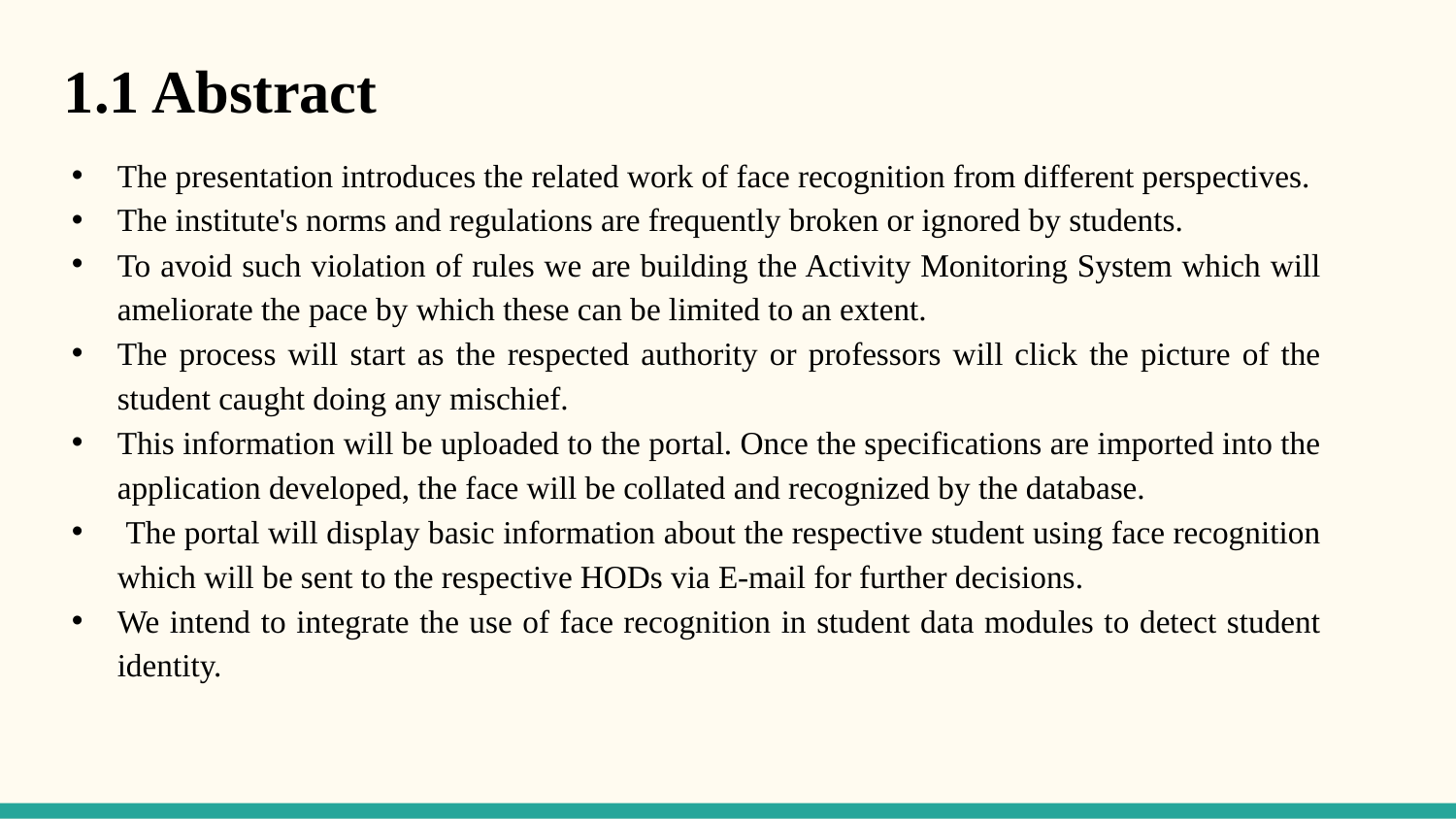

1.1 Abstract
The presentation introduces the related work of face recognition from different perspectives.
The institute's norms and regulations are frequently broken or ignored by students.
To avoid such violation of rules we are building the Activity Monitoring System which will ameliorate the pace by which these can be limited to an extent.
The process will start as the respected authority or professors will click the picture of the student caught doing any mischief.
This information will be uploaded to the portal. Once the specifications are imported into the application developed, the face will be collated and recognized by the database.
 The portal will display basic information about the respective student using face recognition which will be sent to the respective HODs via E-mail for further decisions.
We intend to integrate the use of face recognition in student data modules to detect student identity.